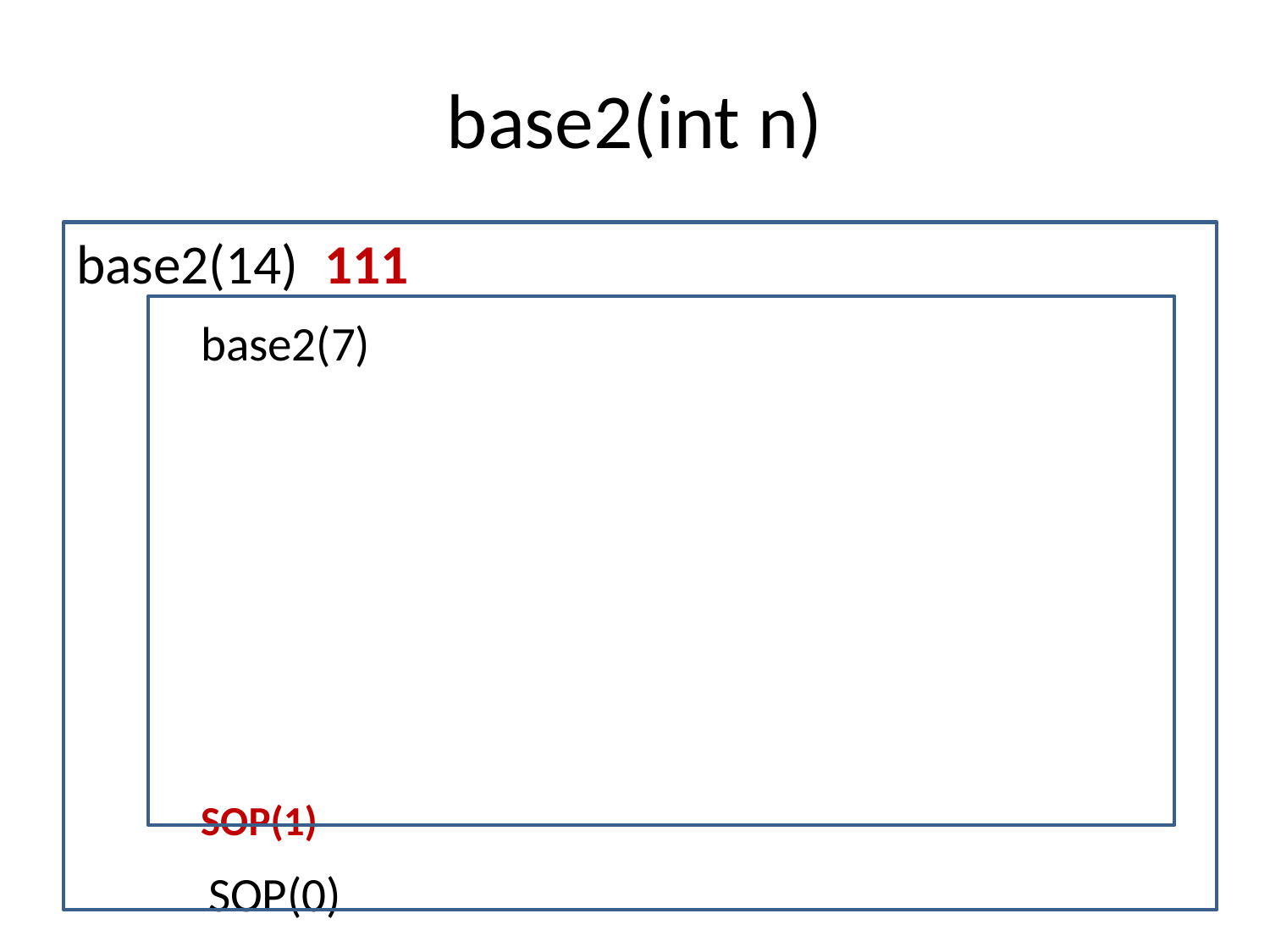

# base2(int n)
base2(14)			111
	base2(7)

		SOP(1)
            SOP(0)